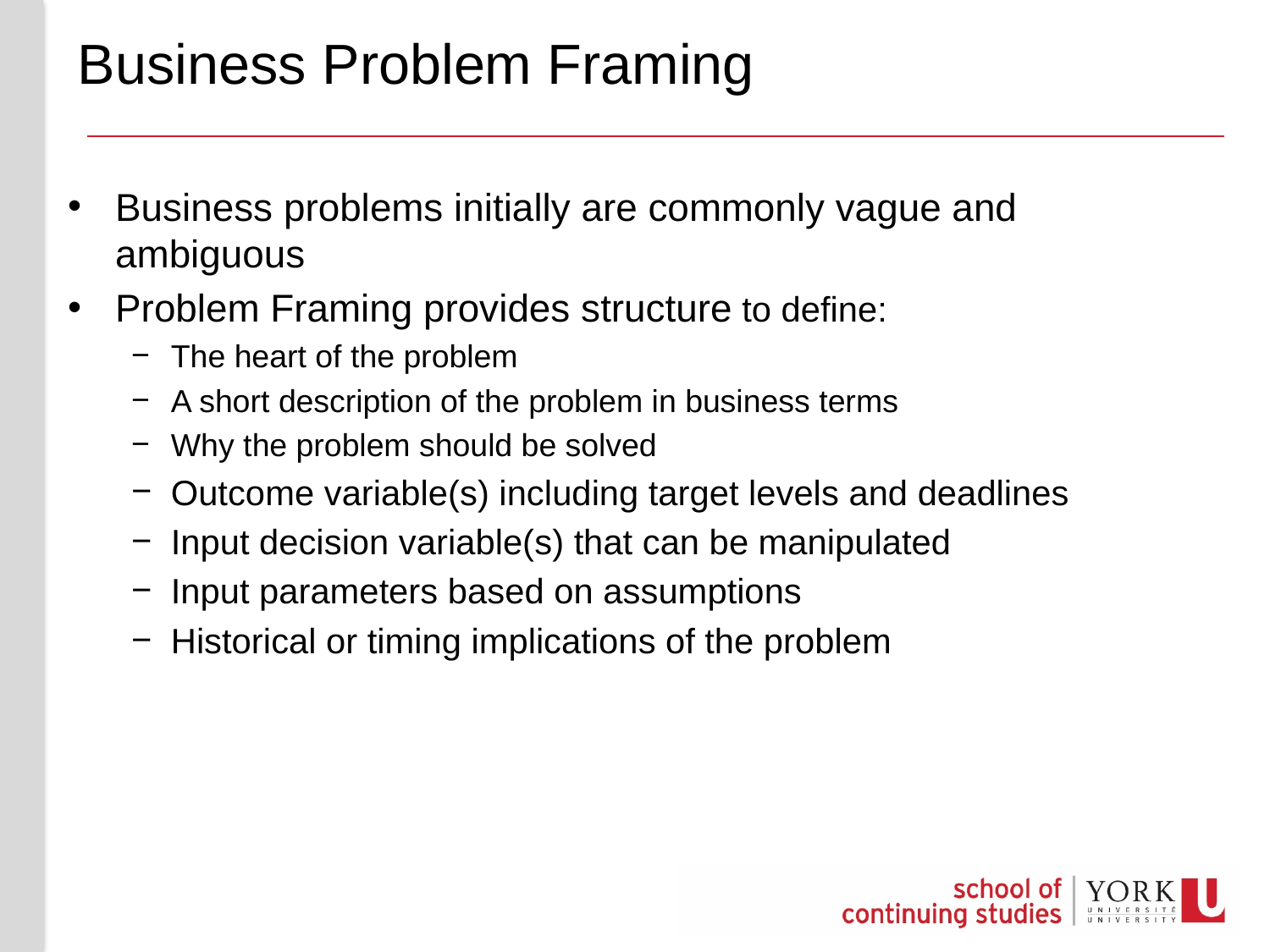

# Business Problem Framing

Business problems initially are commonly vague and ambiguous
Problem Framing provides structure to define:
The heart of the problem
A short description of the problem in business terms
Why the problem should be solved
Outcome variable(s) including target levels and deadlines
Input decision variable(s) that can be manipulated
Input parameters based on assumptions
Historical or timing implications of the problem